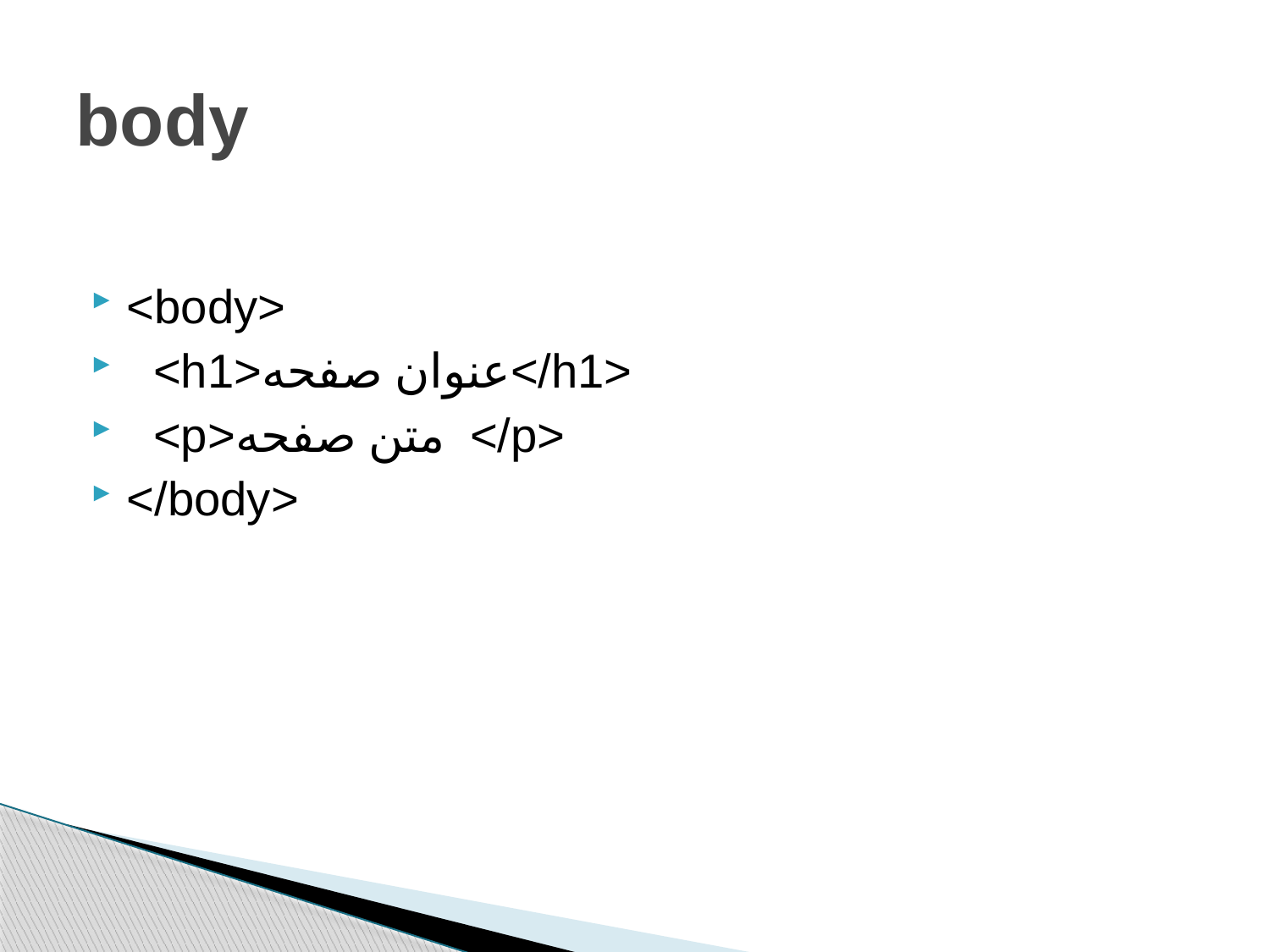

# body

<body>
  <h1>عنوان صفحه</h1>
  <p>متن صفحه  </p>
</body>